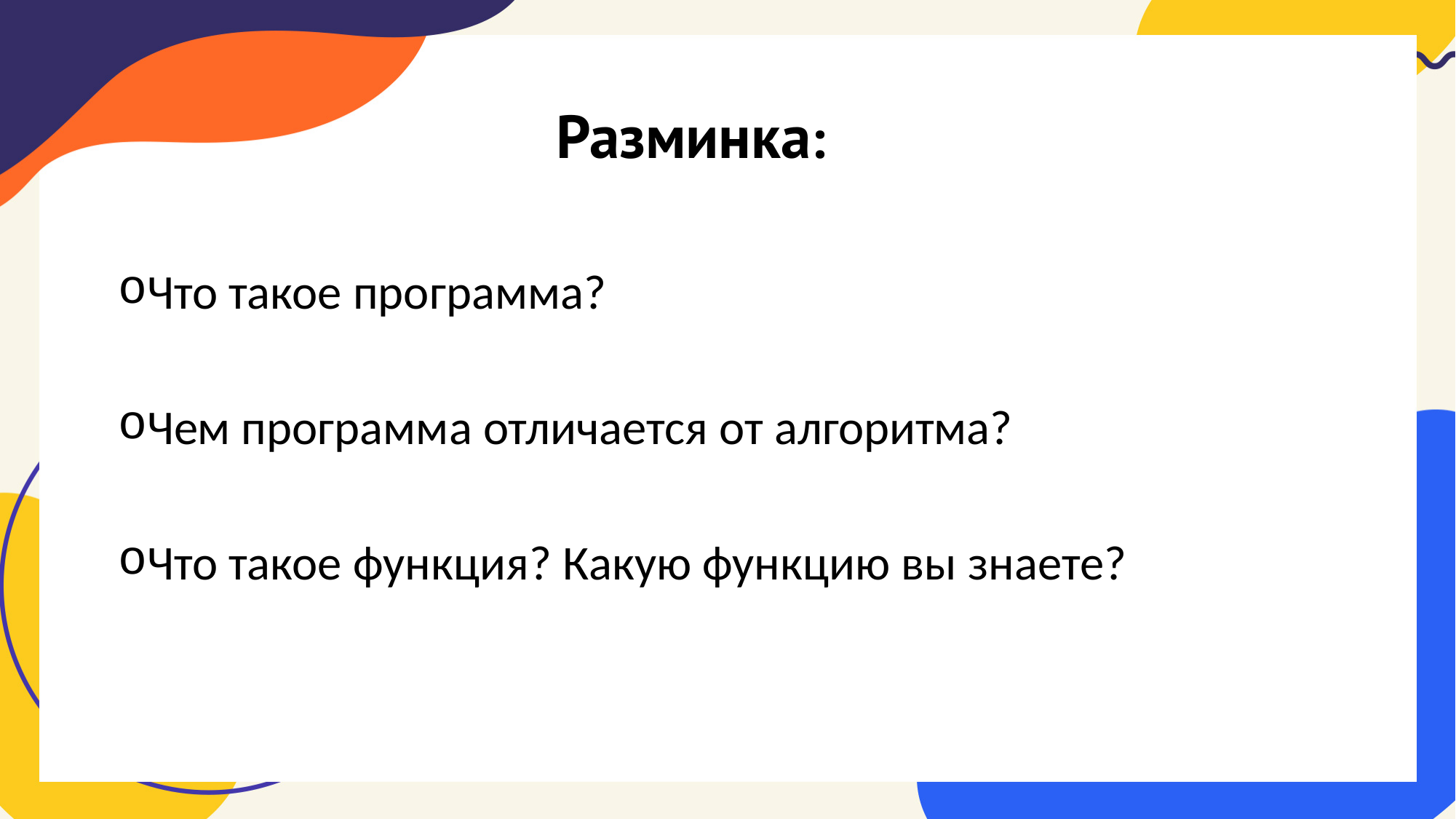

# Разминка:
Что такое программа?

Чем программа отличается от алгоритма?

Что такое функция? Какую функцию вы знаете?